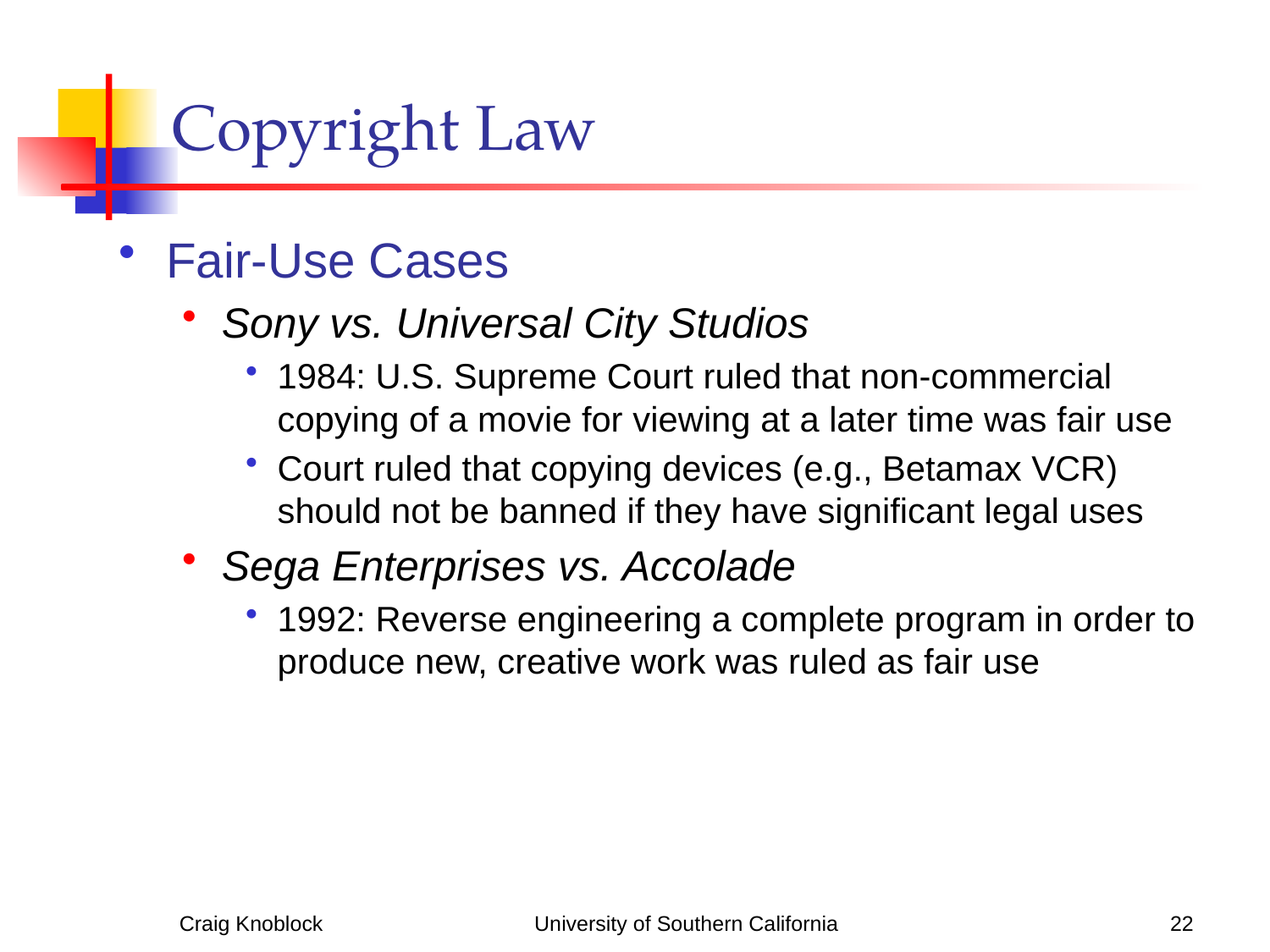

# Copyright Law
Fair-Use Cases
Sony vs. Universal City Studios
1984: U.S. Supreme Court ruled that non-commercial copying of a movie for viewing at a later time was fair use
Court ruled that copying devices (e.g., Betamax VCR) should not be banned if they have significant legal uses
Sega Enterprises vs. Accolade
1992: Reverse engineering a complete program in order to produce new, creative work was ruled as fair use
Craig Knoblock
University of Southern California
22